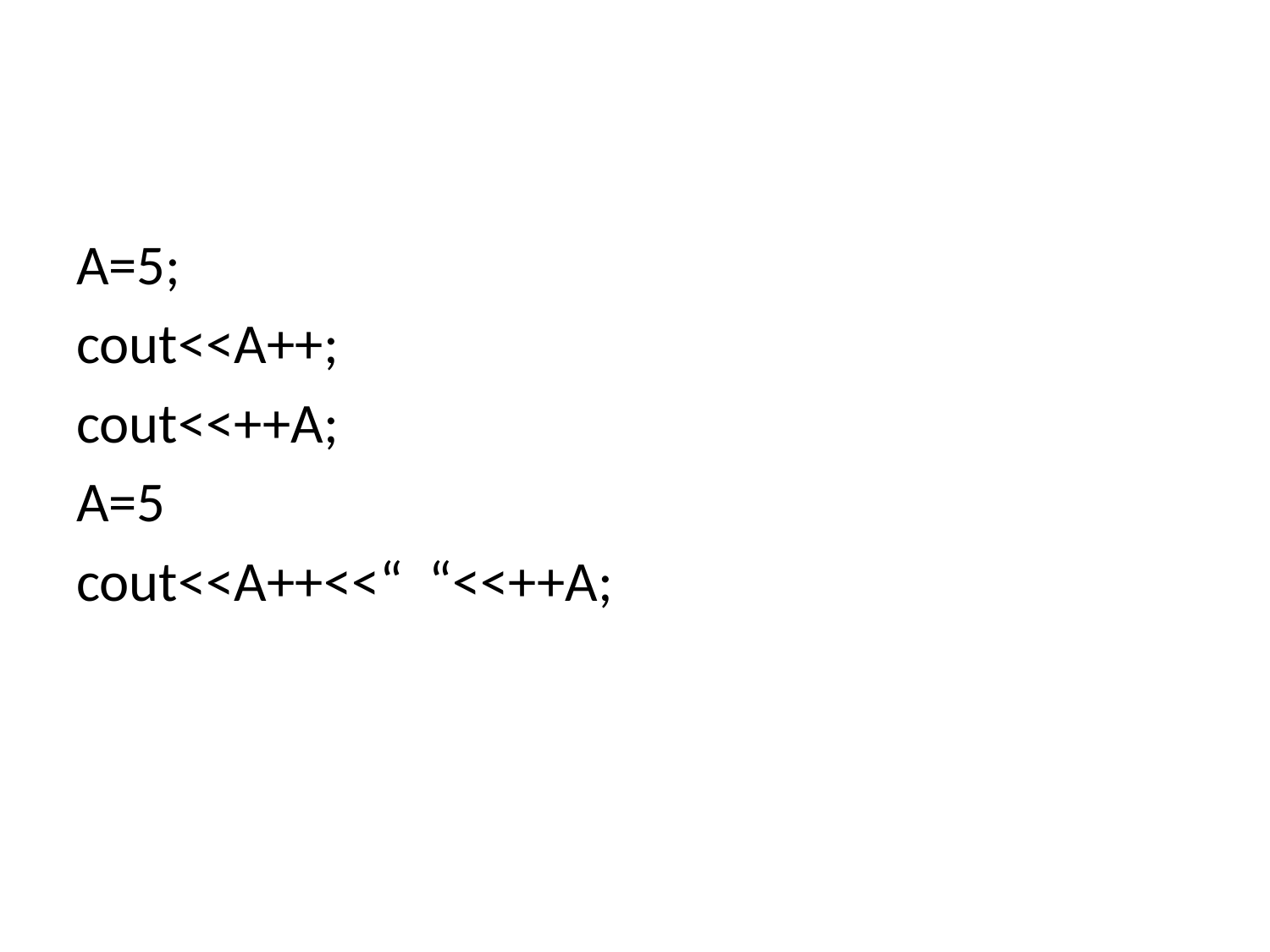

#
A=5;
cout<<A++;
cout<<++A;
A=5
cout<<A++<<“  “<<++A;